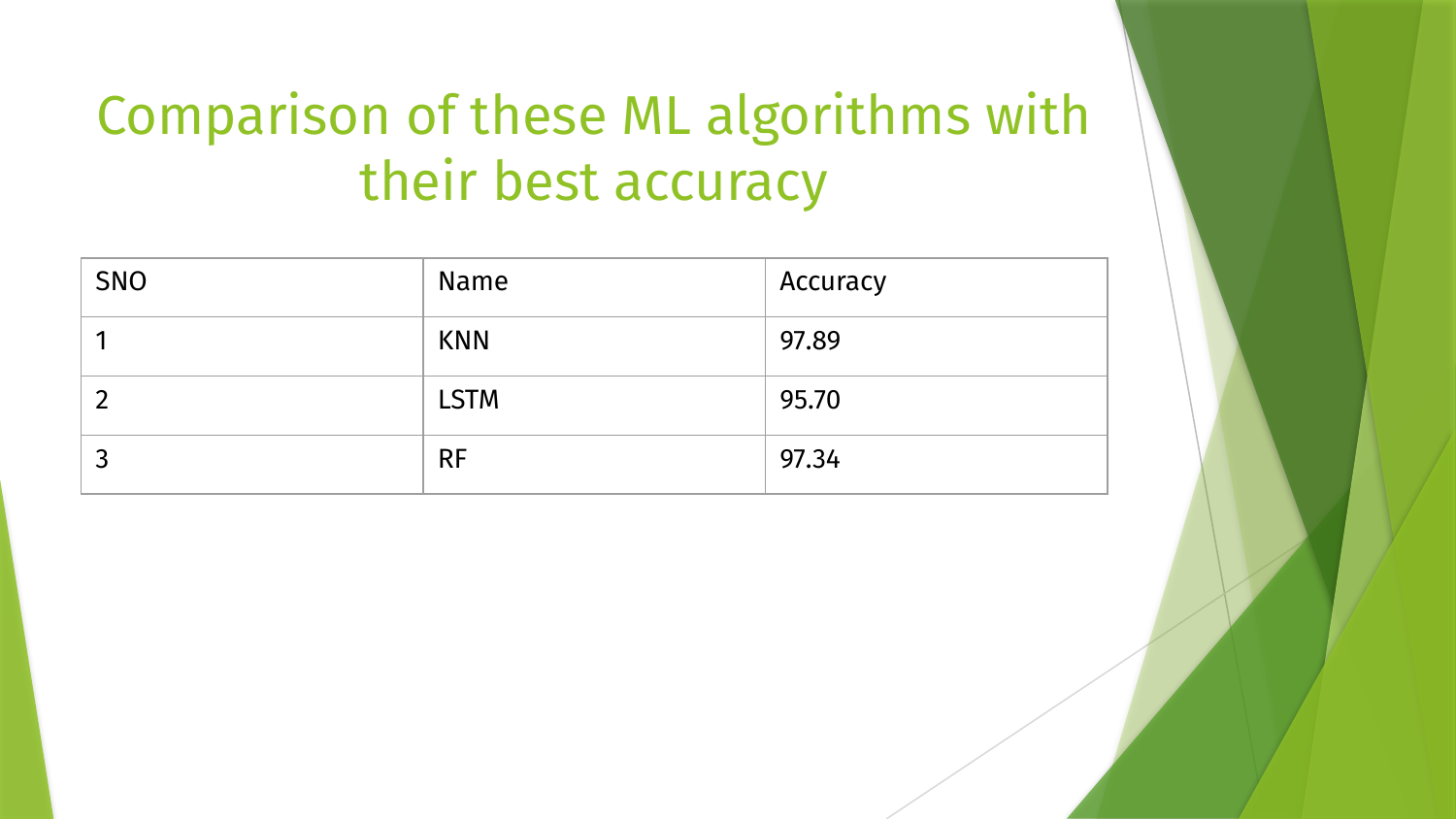

# Comparison of these ML algorithms with their best accuracy
| SNO | Name | Accuracy |
| --- | --- | --- |
| 1 | KNN | 97.89 |
| 2 | LSTM | 95.70 |
| 3 | RF | 97.34 |